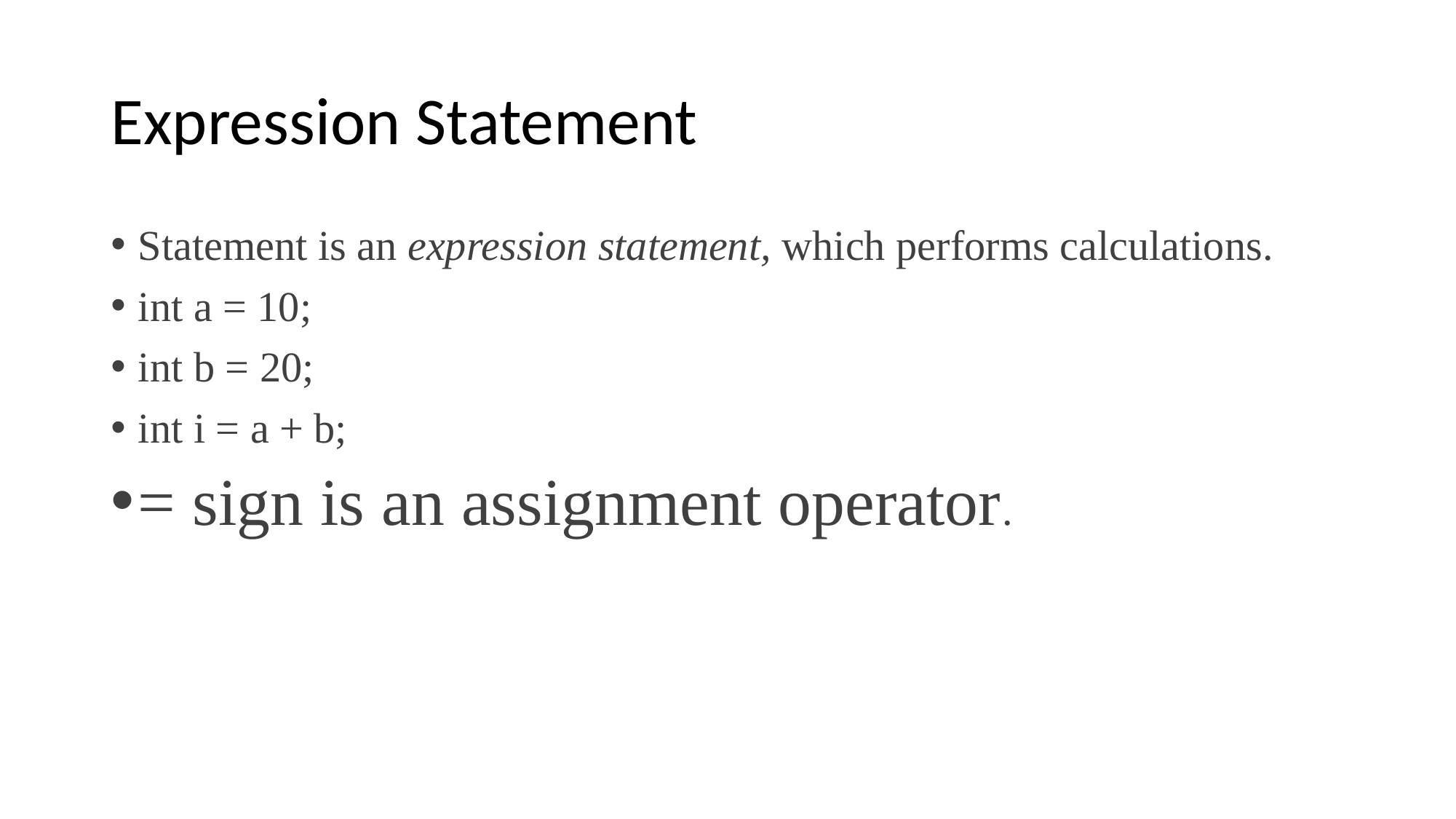

# Expression Statement
Statement is an expression statement, which performs calculations.
int a = 10;
int b = 20;
int i = a + b;
= sign is an assignment operator.